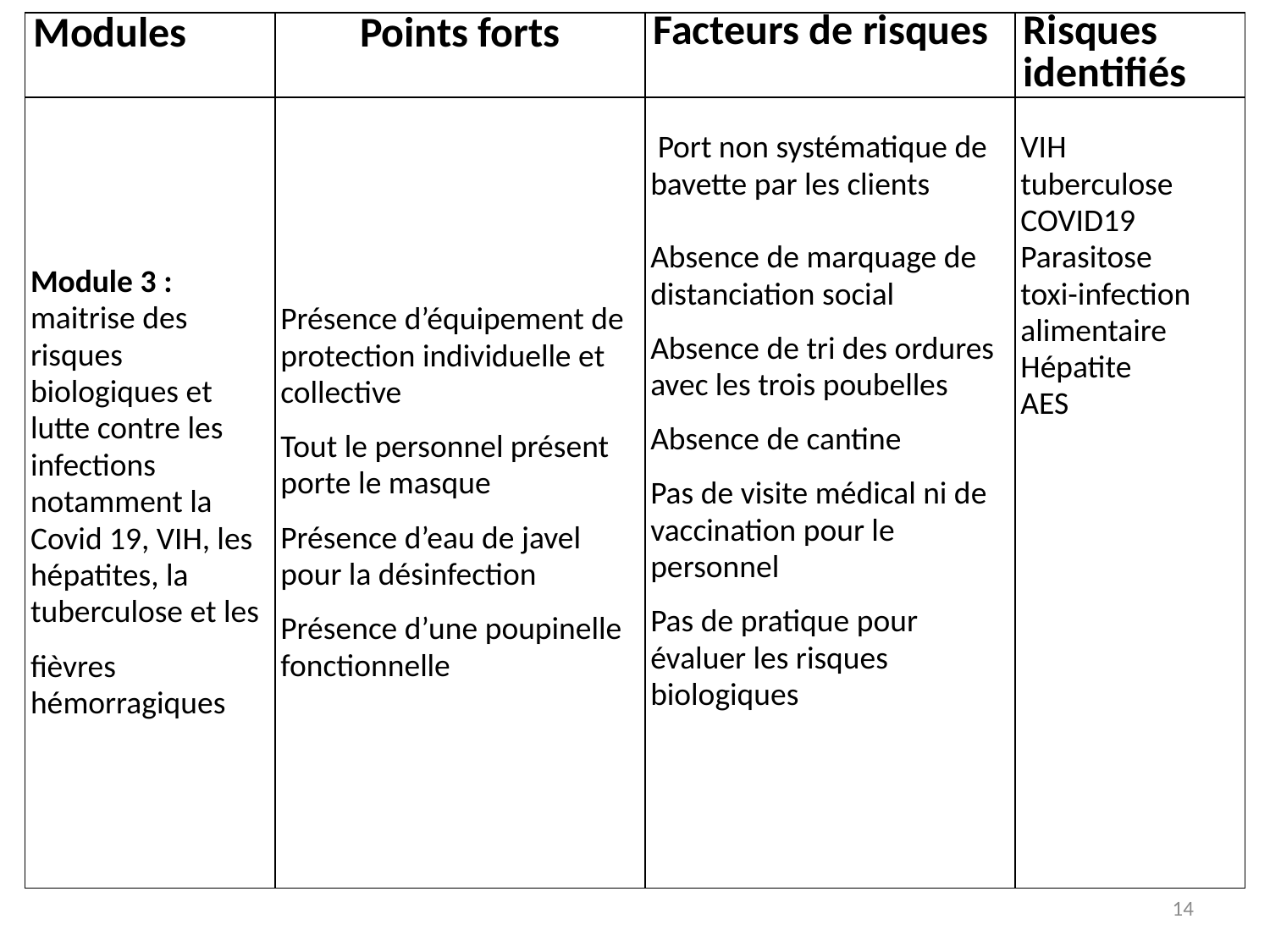

| Modules | Points forts | Facteurs de risques | Risques identifiés |
| --- | --- | --- | --- |
| Module 3 : maitrise des risques biologiques et lutte contre les infections notamment la Covid 19, VIH, les hépatites, la tuberculose et les fièvres hémorragiques | Présence d’équipement de protection individuelle et collective Tout le personnel présent porte le masque Présence d’eau de javel pour la désinfection Présence d’une poupinelle fonctionnelle | Port non systématique de bavette par les clients Absence de marquage de distanciation social Absence de tri des ordures avec les trois poubelles Absence de cantine Pas de visite médical ni de vaccination pour le personnel Pas de pratique pour évaluer les risques biologiques | VIH tuberculose COVID19  Parasitose toxi-infection alimentaire Hépatite AES |
14